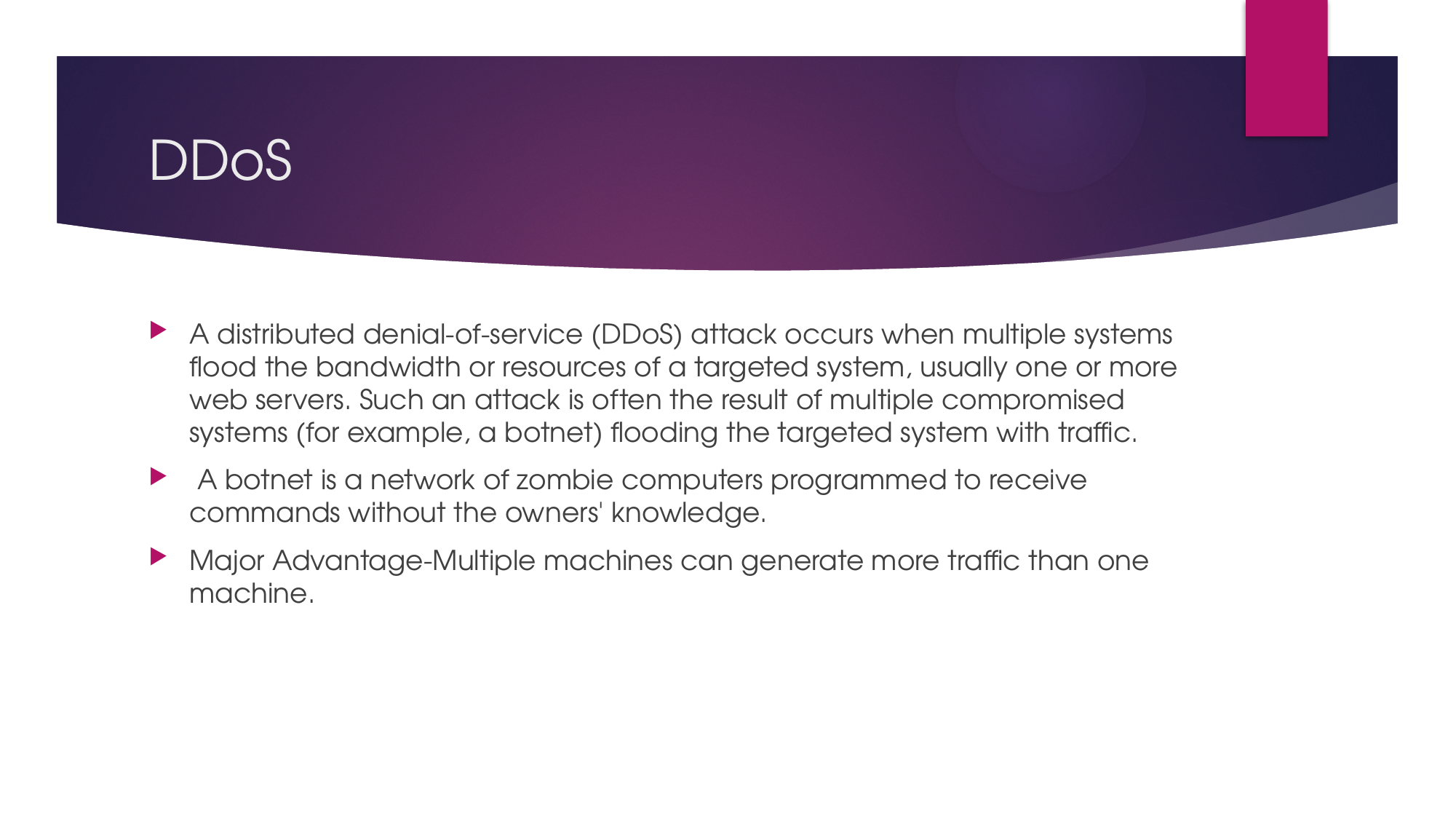

# DDoS
A distributed denial-of-service (DDoS) attack occurs when multiple systems flood the bandwidth or resources of a targeted system, usually one or more web servers. Such an attack is often the result of multiple compromised systems (for example, a botnet) flooding the targeted system with traffic.
 A botnet is a network of zombie computers programmed to receive commands without the owners' knowledge.
Major Advantage-Multiple machines can generate more traffic than one machine.